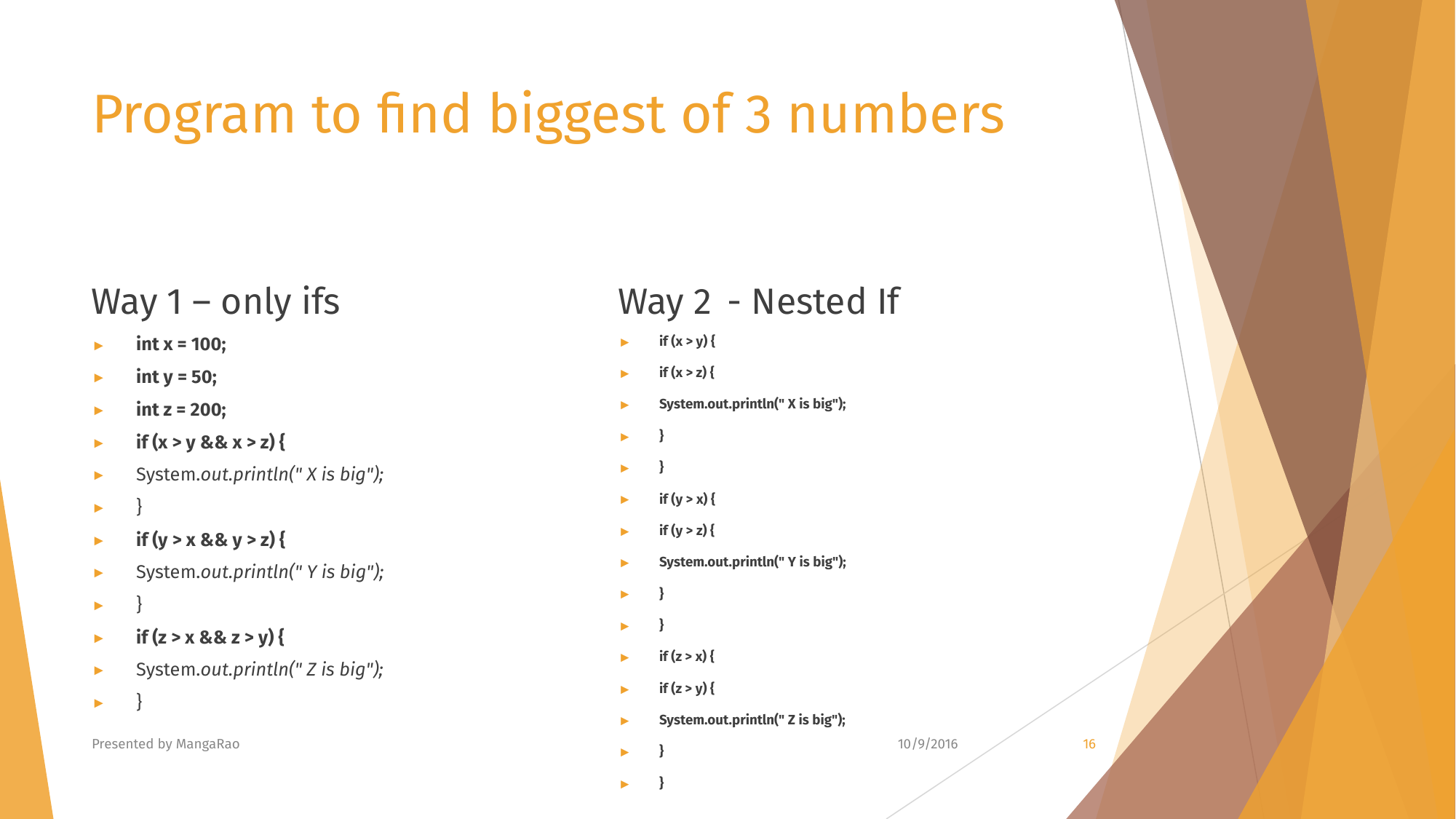

# Program to find biggest of 3 numbers
Way 1 – only ifs
Way 2	- Nested If
int x = 100;
int y = 50;
int z = 200;
if (x > y && x > z) {
System.out.println(" X is big");
}
if (y > x && y > z) {
System.out.println(" Y is big");
}
if (z > x && z > y) {
System.out.println(" Z is big");
}
if (x > y) {
if (x > z) {
System.out.println(" X is big");
}
}
if (y > x) {
if (y > z) {
System.out.println(" Y is big");
}
}
if (z > x) {
if (z > y) {
System.out.println(" Z is big");
}
}
Presented by MangaRao
10/9/2016
16